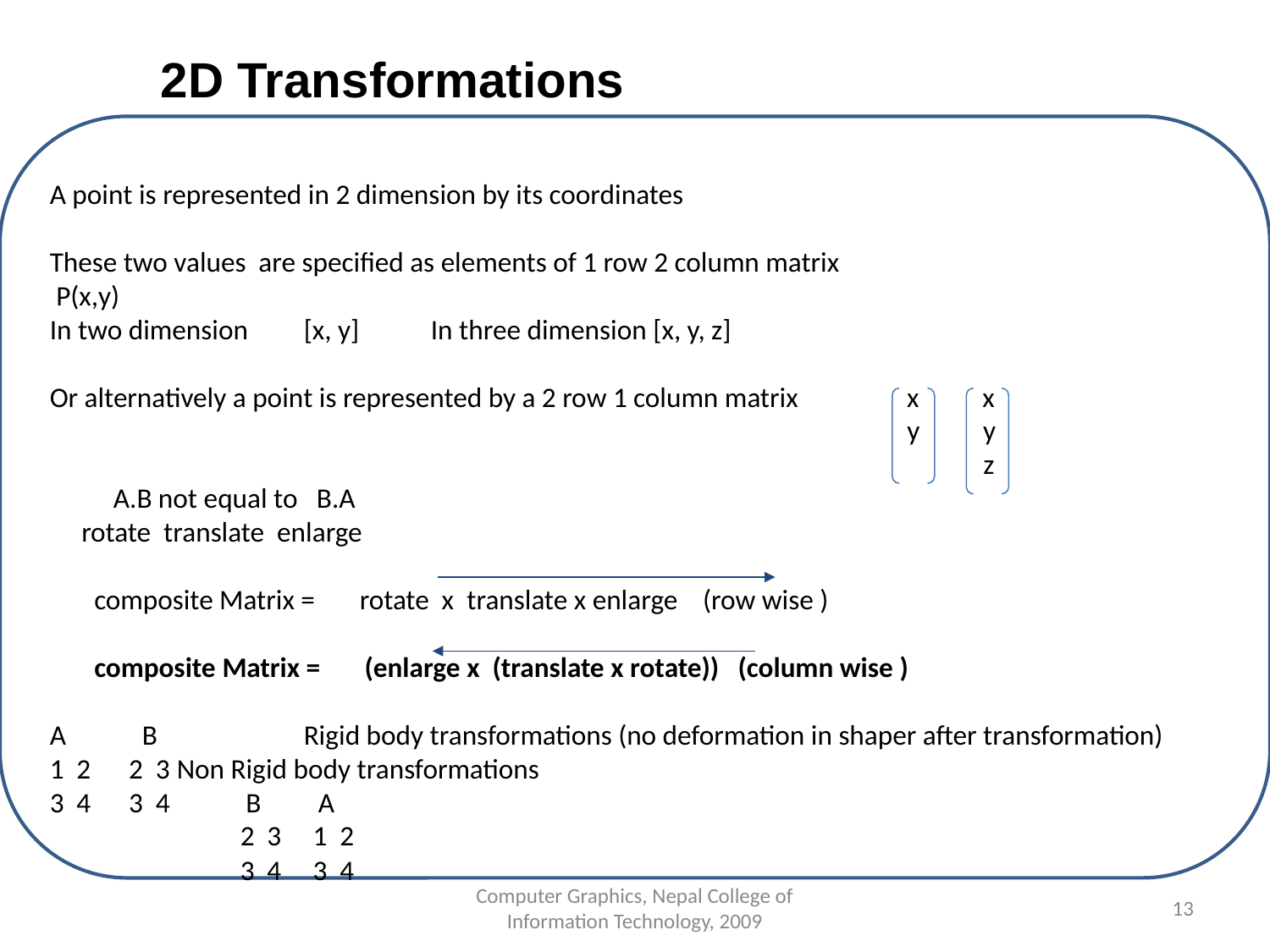

2D Transformations

A point is represented in 2 dimension by its coordinates

These two values  are specified as elements of 1 row 2 column matrix
 P(x,y)
In two dimension	[x, y]	In three dimension [x, y, z]

Or alternatively a point is represented by a 2 row 1 column matrix	               x          x
						               y          y
 					                     	       z
A.B not equal to   B.A
     rotate  translate  enlarge

       composite Matrix =       rotate  x  translate x enlarge    (row wise )

       composite Matrix =       (enlarge x  (translate x rotate))   (column wise )

A            B		Rigid body transformations (no deformation in shaper after transformation)
1  2      2  3 	Non Rigid body transformations
3  4      3  4            B         A
2  3     1  2
3  4     3  4

Computer Graphics, Nepal College of Information Technology, 2009
13